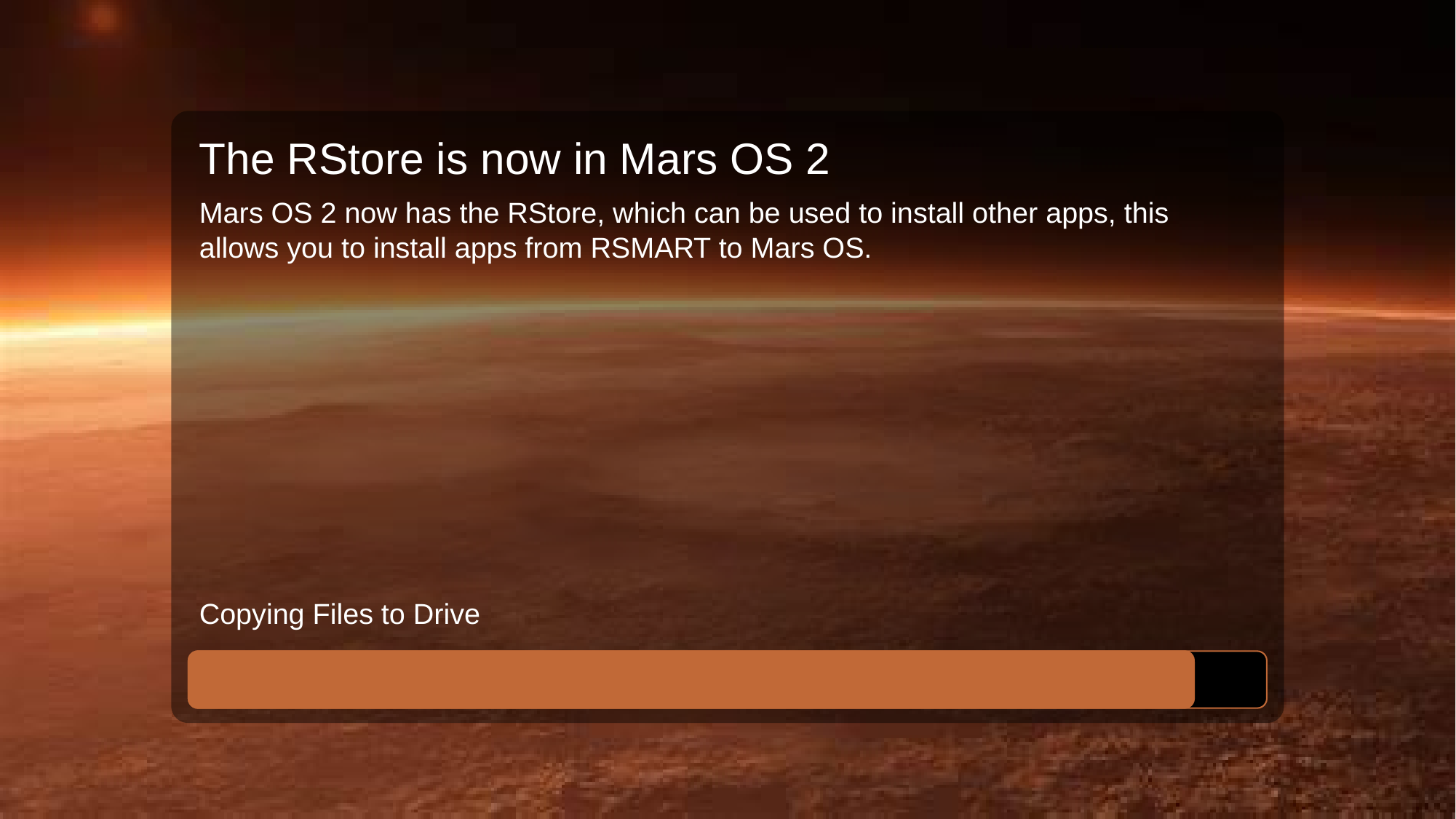

The RStore is now in Mars OS 2
Mars OS 2 now has the RStore, which can be used to install other apps, this allows you to install apps from RSMART to Mars OS.
Copying Files to Drive